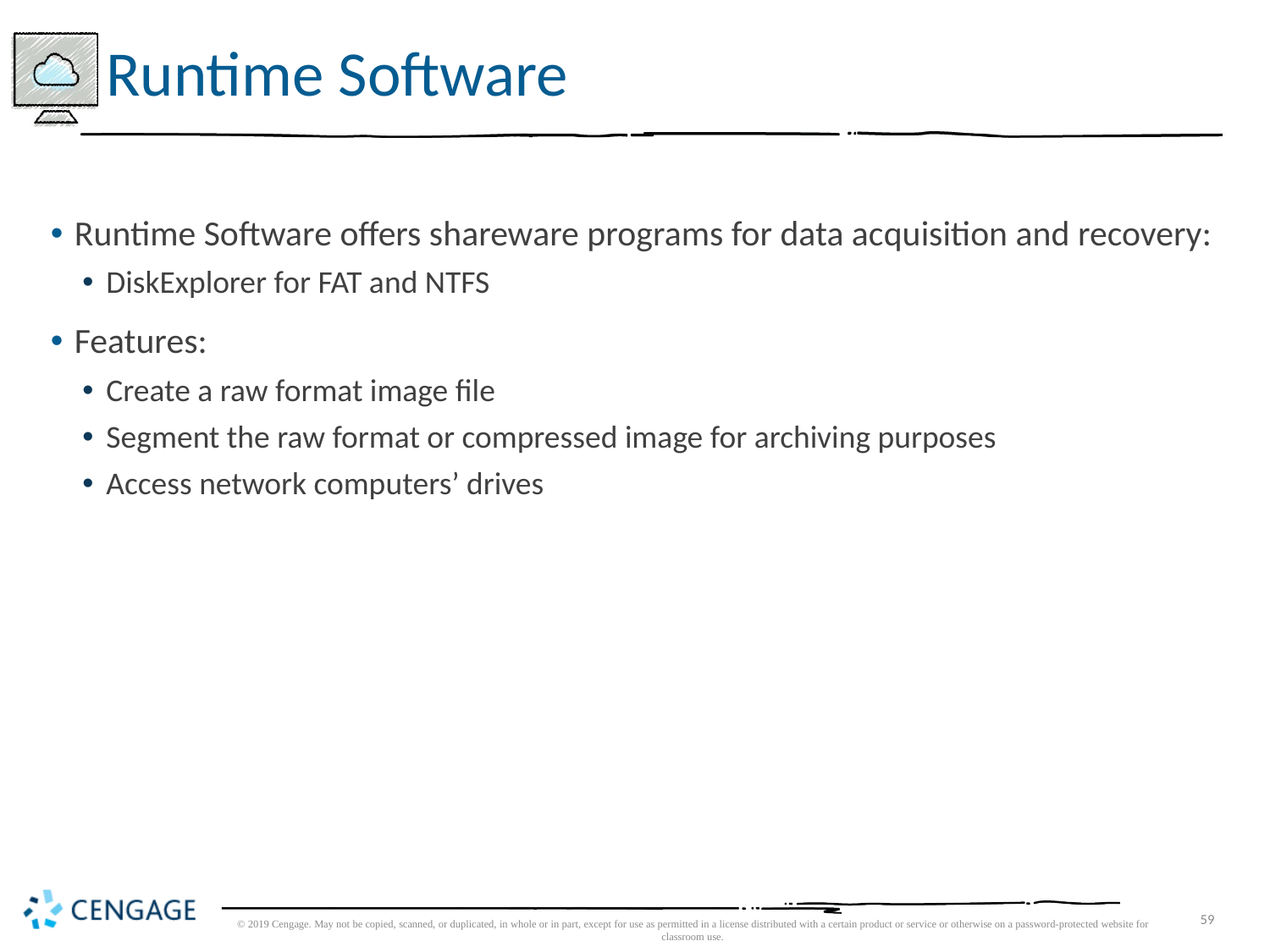

# Runtime Software
Runtime Software offers shareware programs for data acquisition and recovery:
DiskExplorer for FAT and NTFS
Features:
Create a raw format image file
Segment the raw format or compressed image for archiving purposes
Access network computers’ drives
© 2019 Cengage. May not be copied, scanned, or duplicated, in whole or in part, except for use as permitted in a license distributed with a certain product or service or otherwise on a password-protected website for classroom use.